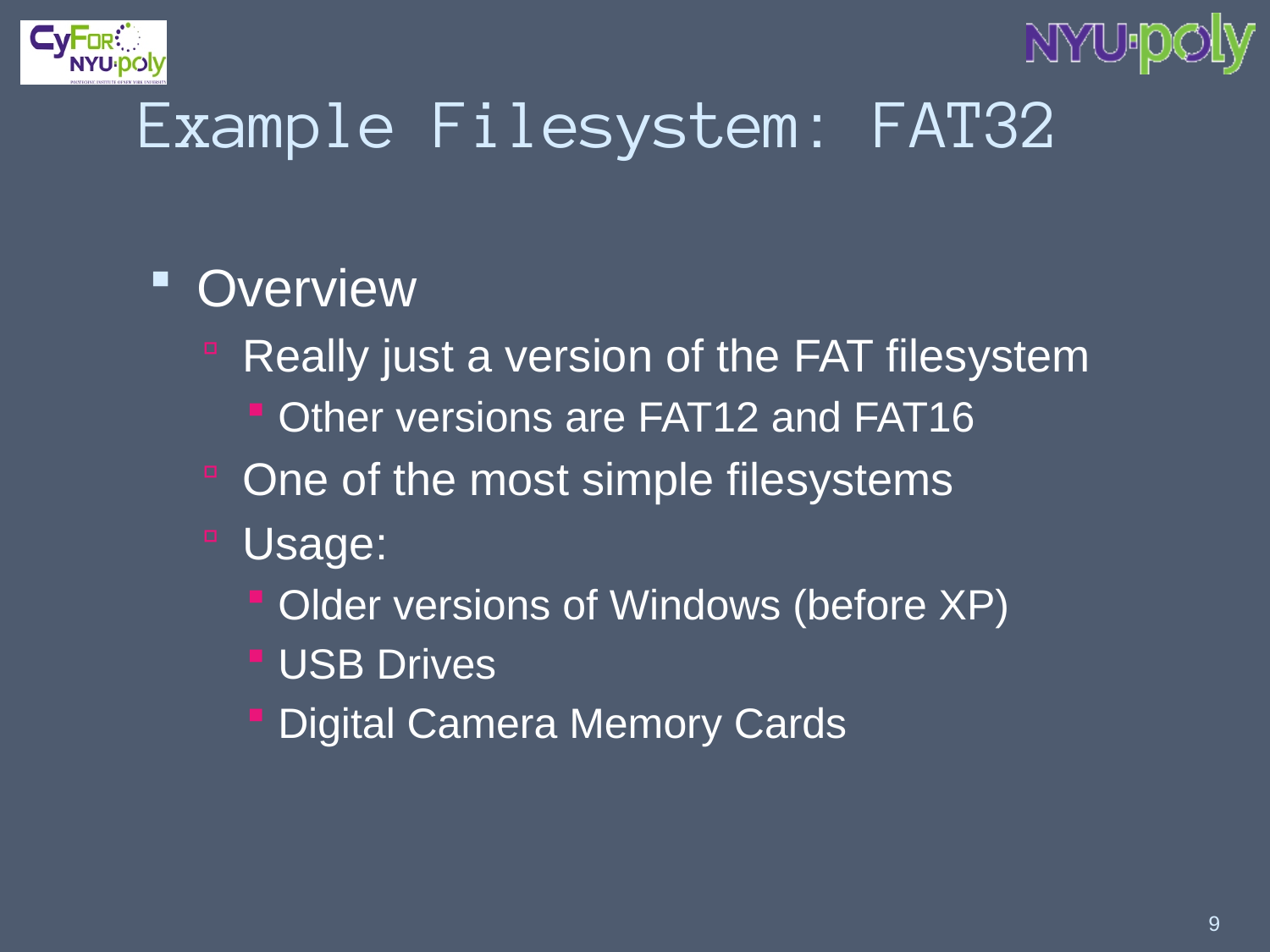

# Example Filesystem: FAT32
Overview
Really just a version of the FAT filesystem
Other versions are FAT12 and FAT16
One of the most simple filesystems
Usage:
Older versions of Windows (before XP)
USB Drives
Digital Camera Memory Cards
9